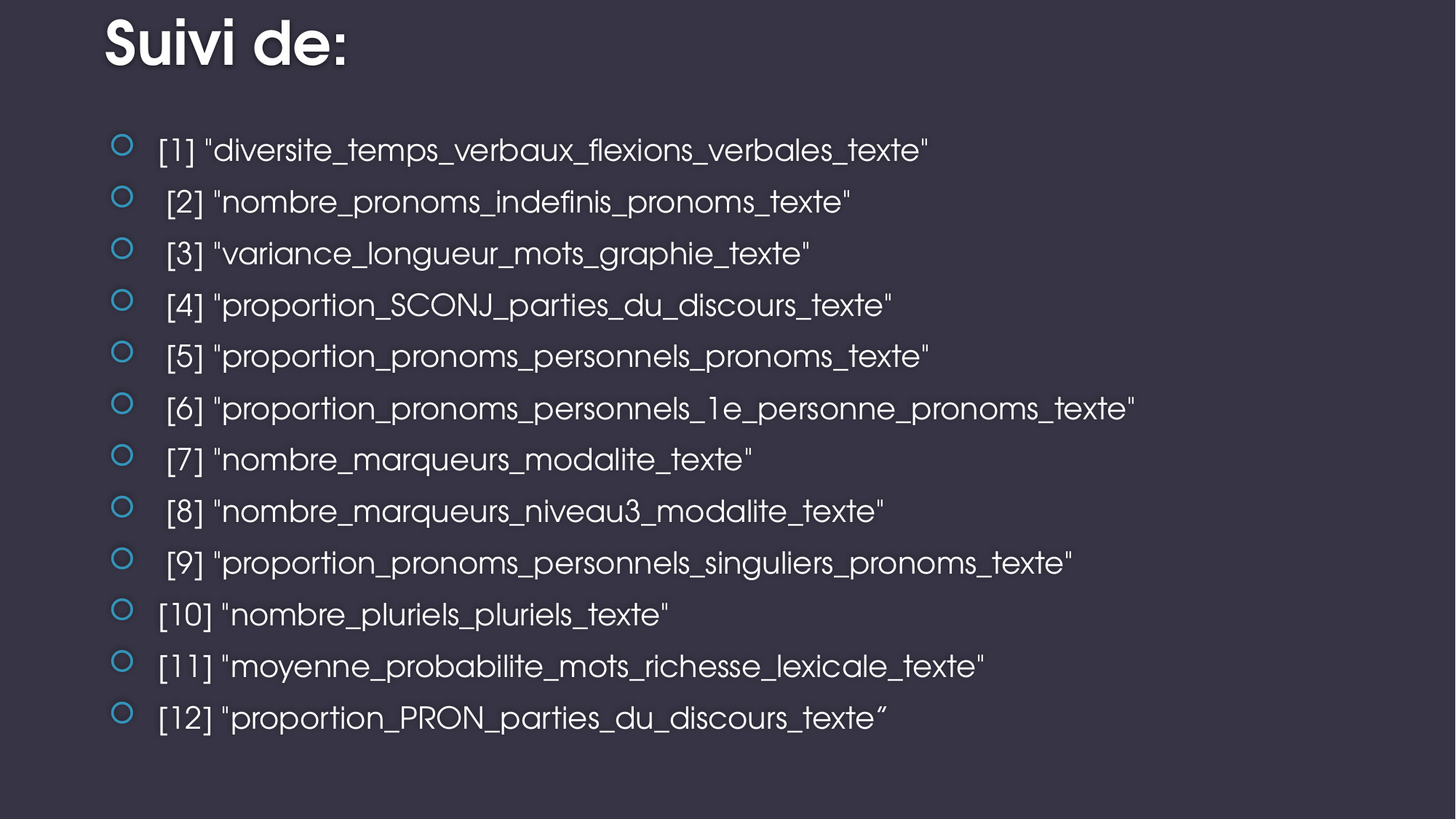

# Suivi de:
 [1] "diversite_temps_verbaux_flexions_verbales_texte"
  [2] "nombre_pronoms_indefinis_pronoms_texte"
  [3] "variance_longueur_mots_graphie_texte"
  [4] "proportion_SCONJ_parties_du_discours_texte"
  [5] "proportion_pronoms_personnels_pronoms_texte"
  [6] "proportion_pronoms_personnels_1e_personne_pronoms_texte"
  [7] "nombre_marqueurs_modalite_texte"
  [8] "nombre_marqueurs_niveau3_modalite_texte"
  [9] "proportion_pronoms_personnels_singuliers_pronoms_texte"
 [10] "nombre_pluriels_pluriels_texte"
 [11] "moyenne_probabilite_mots_richesse_lexicale_texte"
 [12] "proportion_PRON_parties_du_discours_texte”